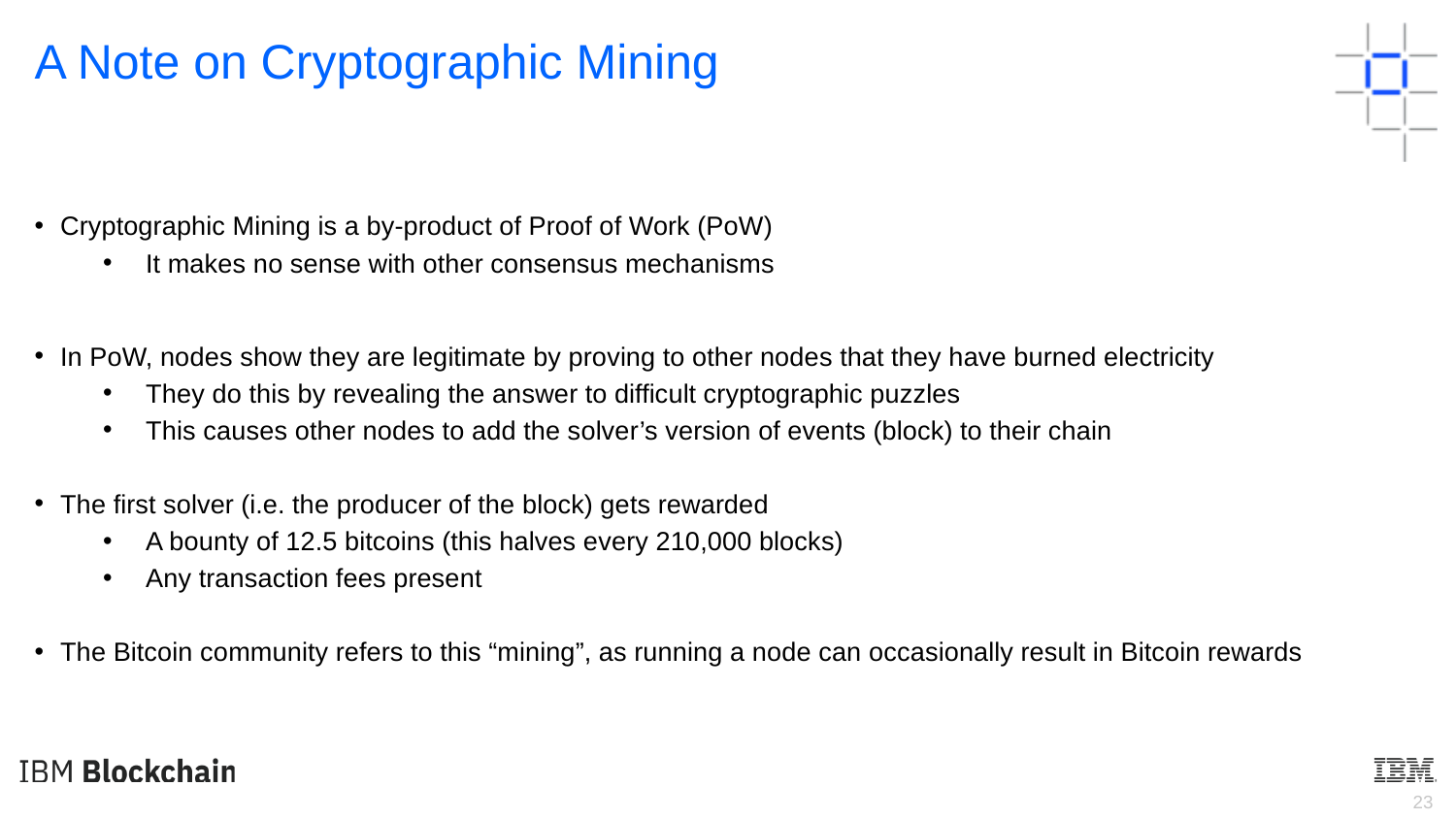

A Note on Cryptographic Mining
Cryptographic Mining is a by-product of Proof of Work (PoW)
It makes no sense with other consensus mechanisms

In PoW, nodes show they are legitimate by proving to other nodes that they have burned electricity
They do this by revealing the answer to difficult cryptographic puzzles
This causes other nodes to add the solver’s version of events (block) to their chain

The first solver (i.e. the producer of the block) gets rewarded
A bounty of 12.5 bitcoins (this halves every 210,000 blocks)
Any transaction fees present

The Bitcoin community refers to this “mining”, as running a node can occasionally result in Bitcoin rewards